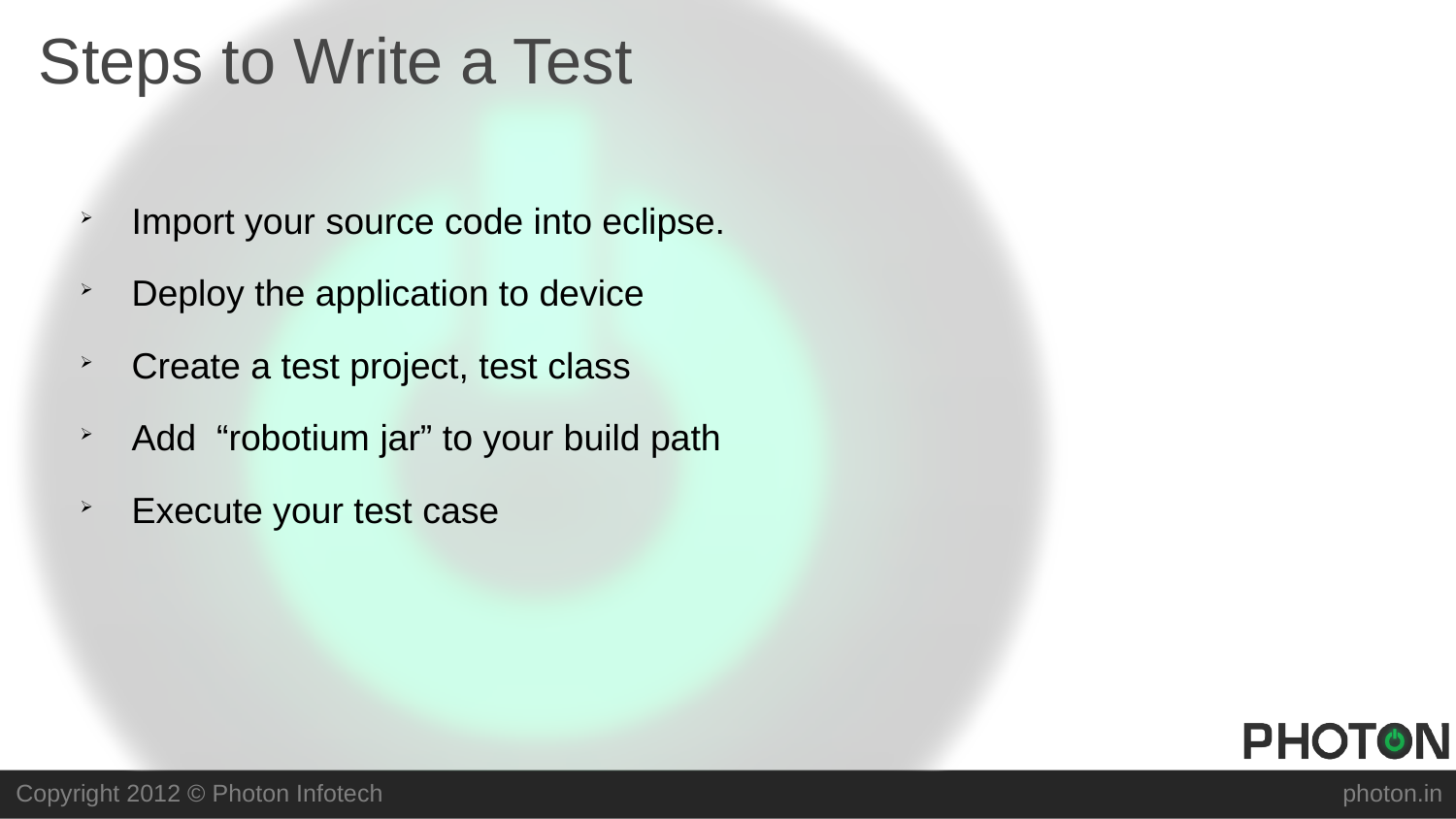

Steps to Write a Test

Import your source code into eclipse.
Deploy the application to device
Create a test project, test class
Add  “robotium jar” to your build path
Execute your test case